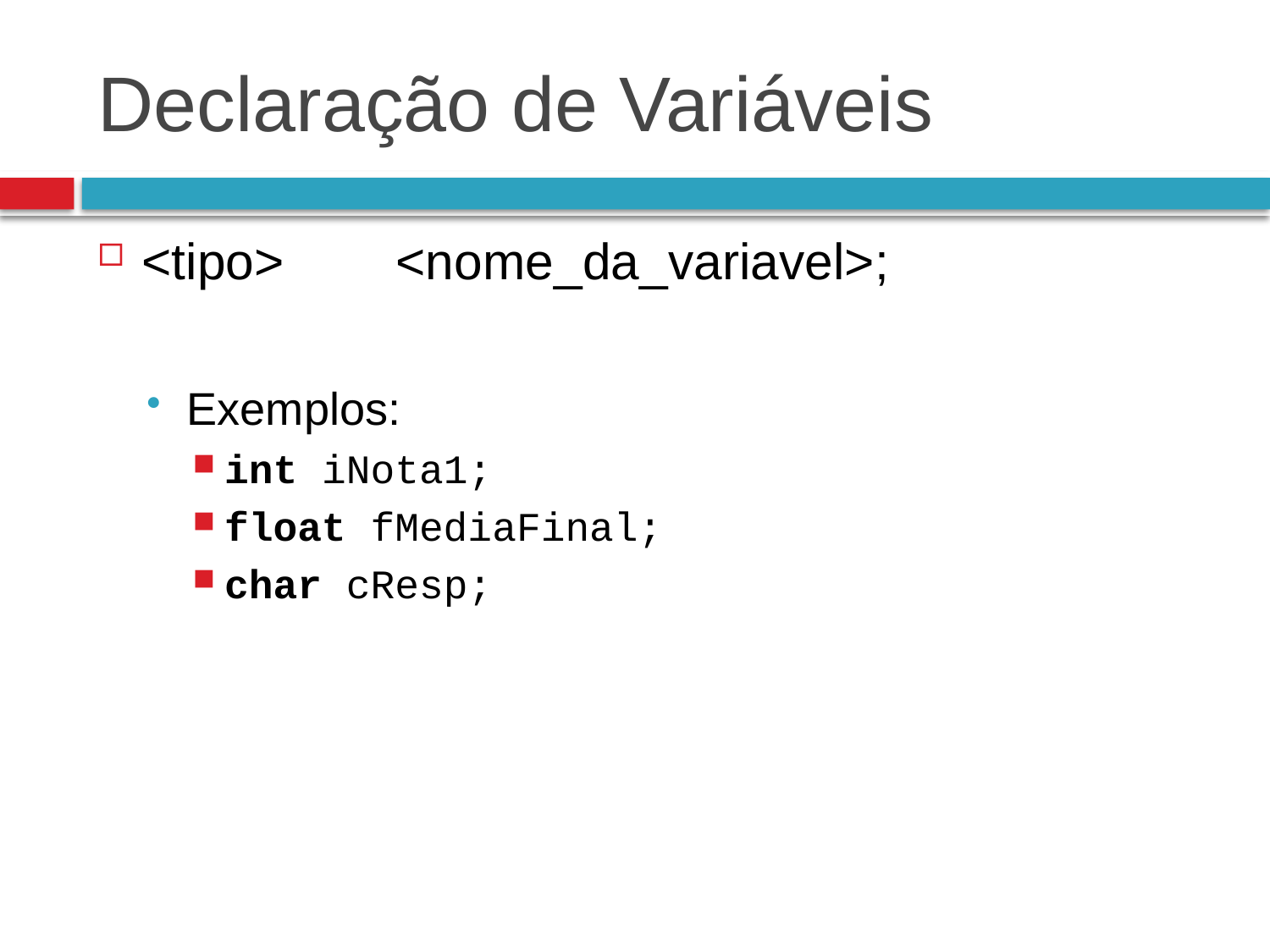

# Declaração de Variáveis
<tipo>	<nome_da_variavel>;

Exemplos:
int iNota1;
float fMediaFinal;
char cResp;